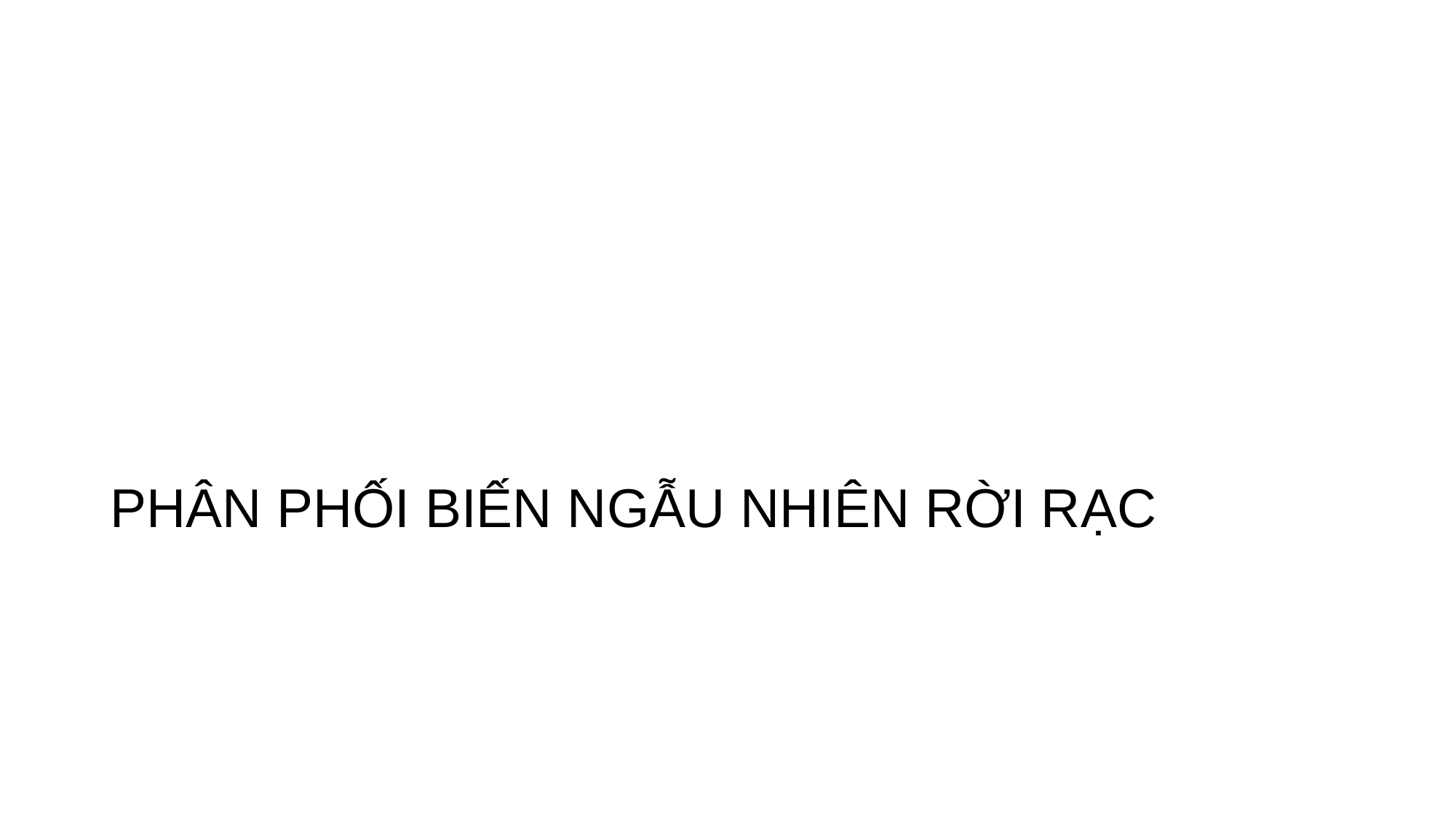

# PHÂN PHỐI BIẾN NGẪU NHIÊN RỜI RẠC